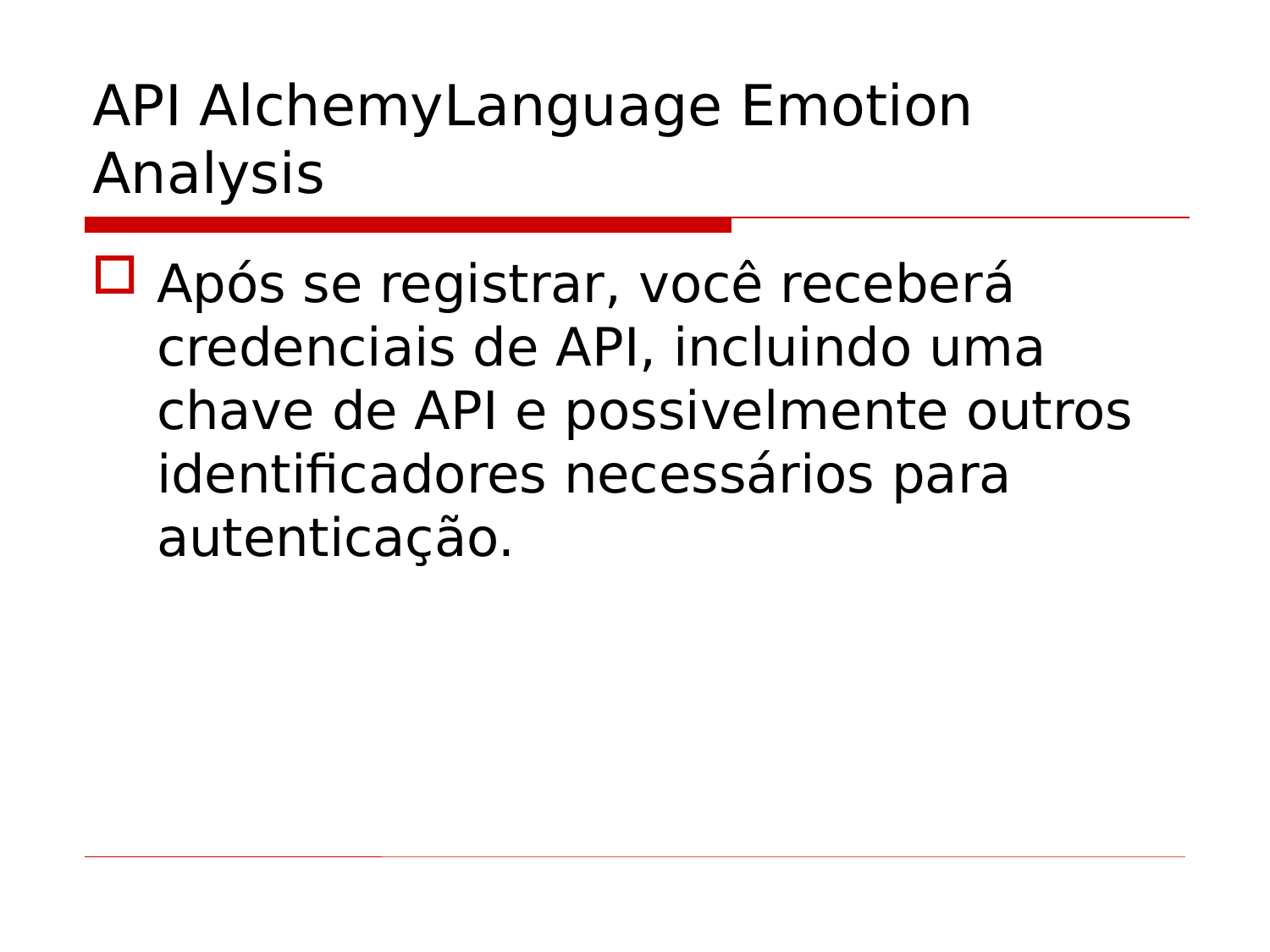

# API AlchemyLanguage Emotion Analysis
Após se registrar, você receberá credenciais de API, incluindo uma chave de API e possivelmente outros identificadores necessários para autenticação.